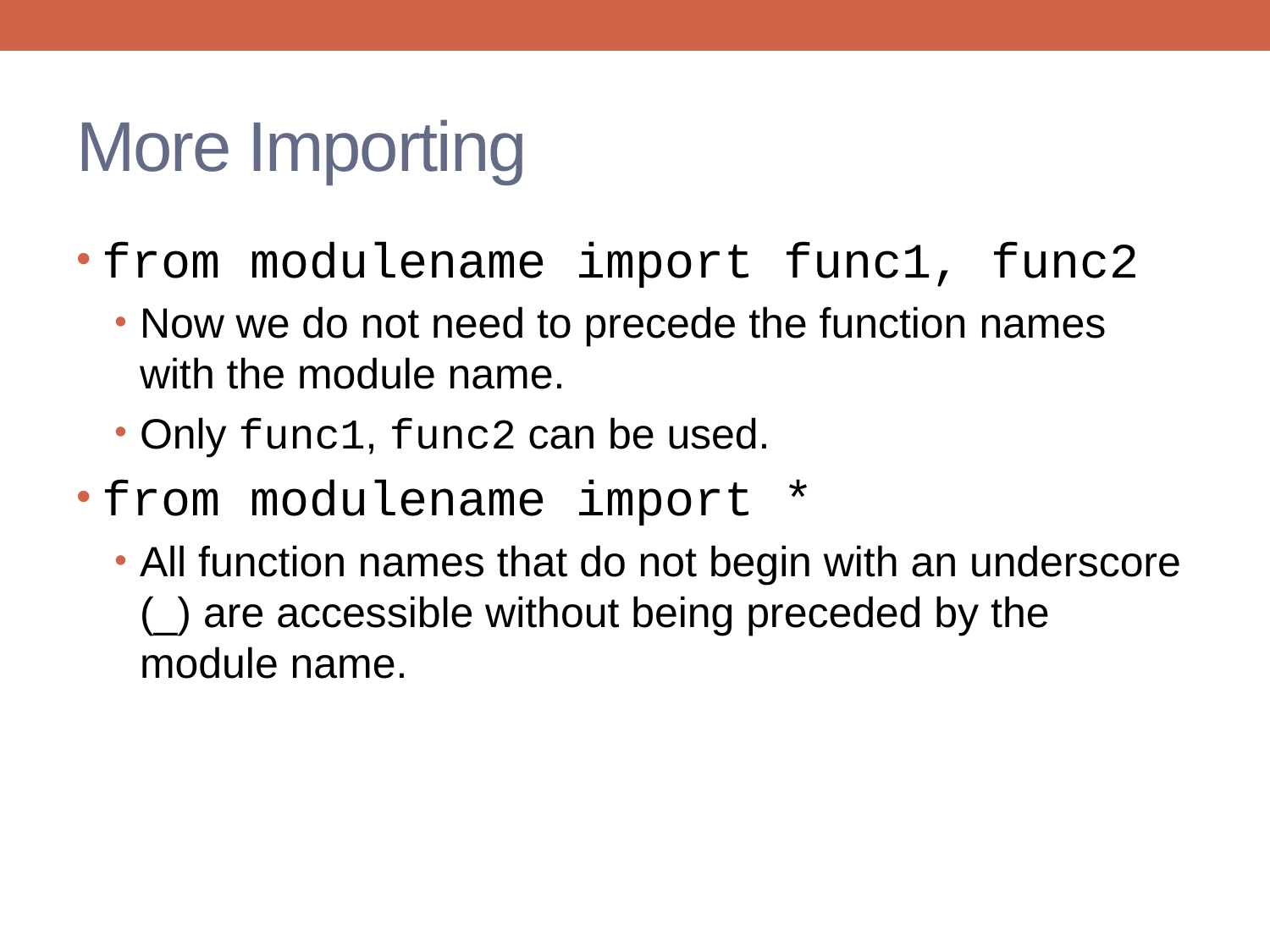

# More Importing
from modulename import func1, func2
Now we do not need to precede the function names with the module name.
Only func1, func2 can be used.
from modulename import *
All function names that do not begin with an underscore (_) are accessible without being preceded by the module name.